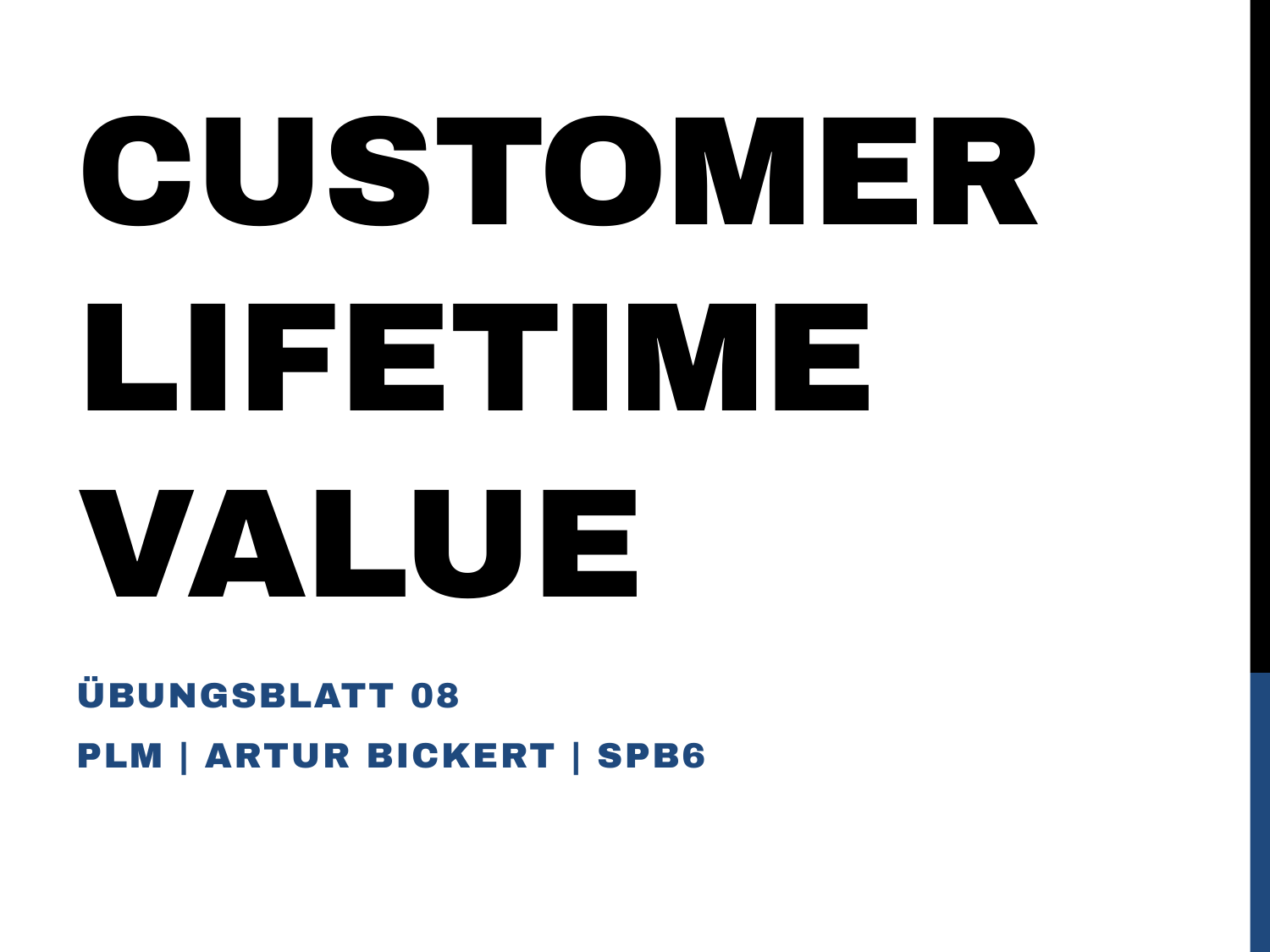

# Customer Lifetime Value
Übungsblatt 08
PLM | Artur Bickert | SPB6